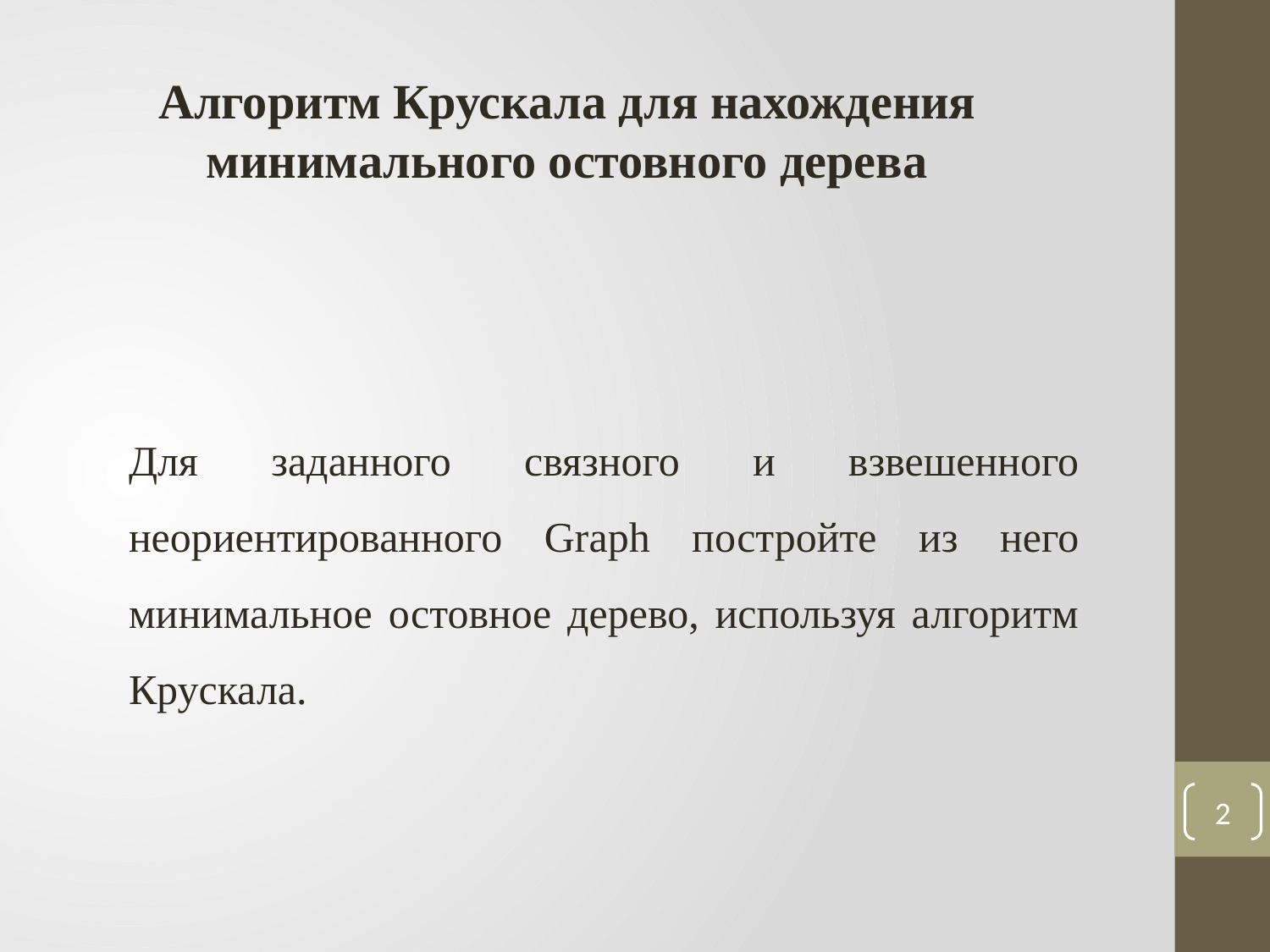

Алгоритм Крускала для нахождения минимального остовного дерева
Для заданного связного и взвешенного неориентированного Graph постройте из него минимальное остовное дерево, используя алгоритм Крускала.
2